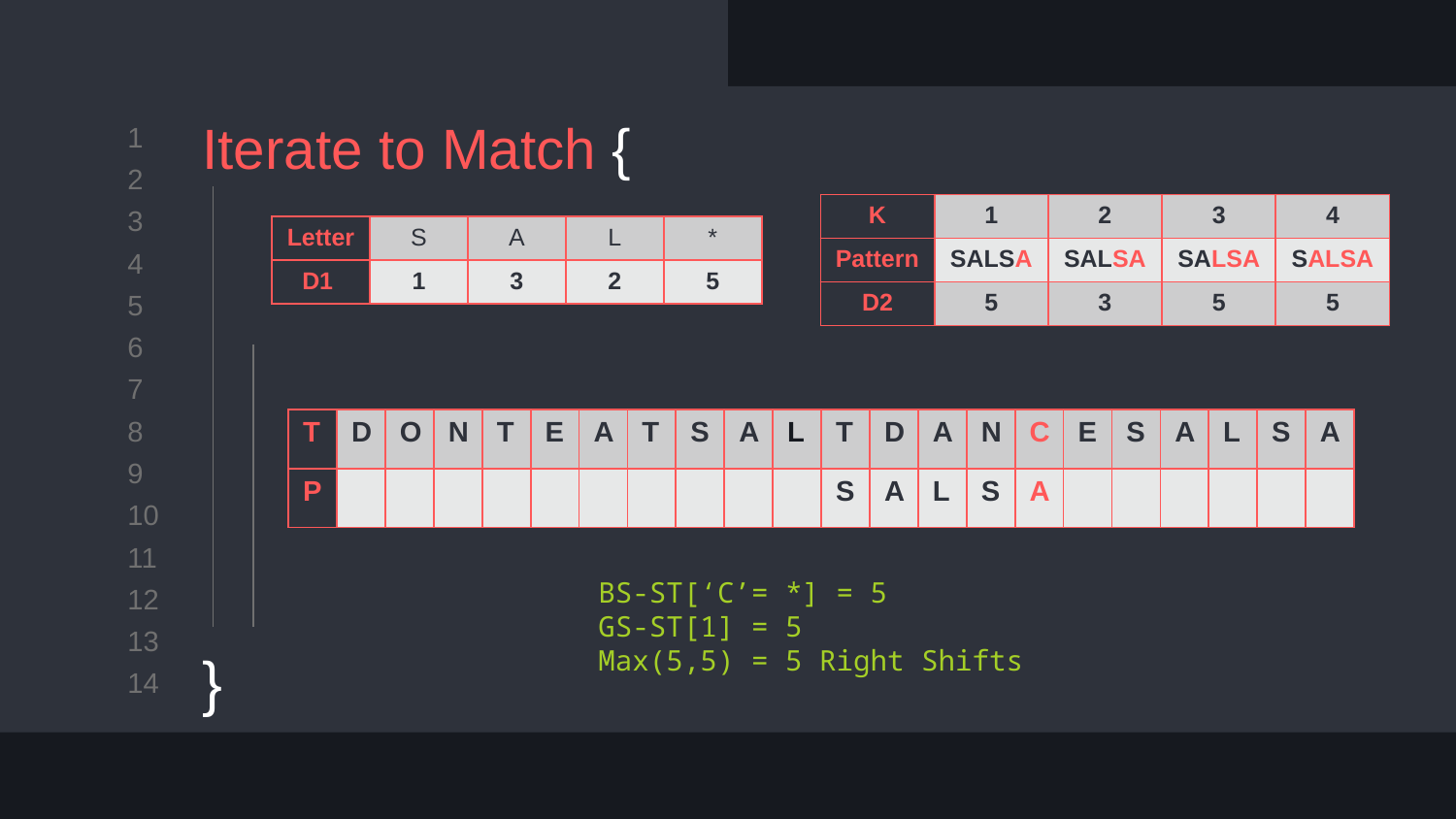

# Iterate to Match {
}
| K | 1 | 2 | 3 | 4 |
| --- | --- | --- | --- | --- |
| Pattern | SALSA | SALSA | SALSA | SALSA |
| D2 | 5 | 3 | 5 | 5 |
| Letter | S | A | L | \* |
| --- | --- | --- | --- | --- |
| D1 | 1 | 3 | 2 | 5 |
| T | D | O | N | T | E | A | T | S | A | L | T | D | A | N | C | E | S | A | L | S | A |
| --- | --- | --- | --- | --- | --- | --- | --- | --- | --- | --- | --- | --- | --- | --- | --- | --- | --- | --- | --- | --- | --- |
| P |  |  |  |  |  |  |  |  |  |  | S | A | L | S | A |  |  |  |  |  |  |
BS-ST[‘C’= *] = 5
GS-ST[1] = 5
Max(5,5) = 5 Right Shifts